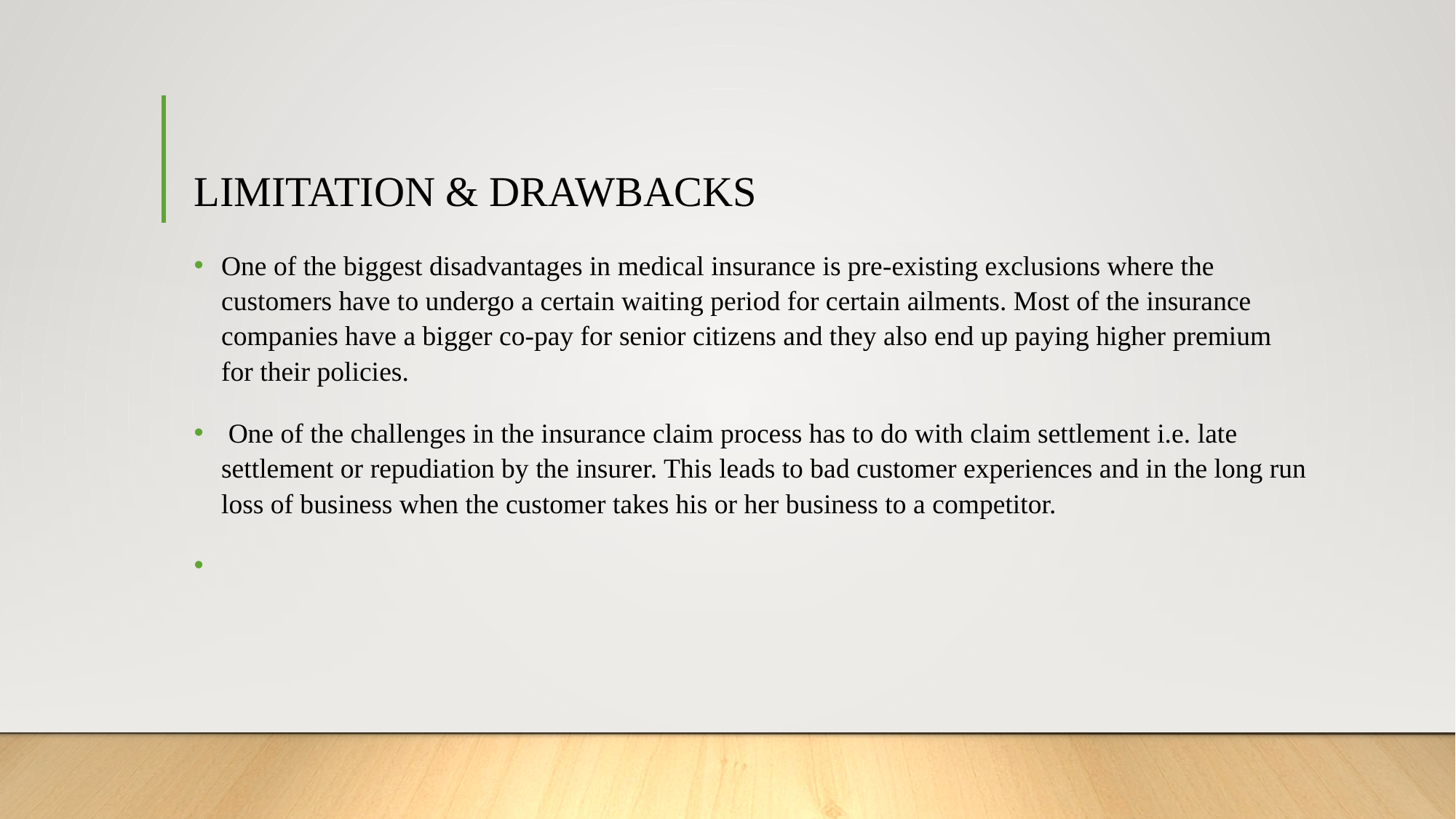

# LIMITATION & DRAWBACKS
One of the biggest disadvantages in medical insurance is pre-existing exclusions where the customers have to undergo a certain waiting period for certain ailments. Most of the insurance companies have a bigger co-pay for senior citizens and they also end up paying higher premium for their policies.
 One of the challenges in the insurance claim process has to do with claim settlement i.e. late settlement or repudiation by the insurer. This leads to bad customer experiences and in the long run loss of business when the customer takes his or her business to a competitor.